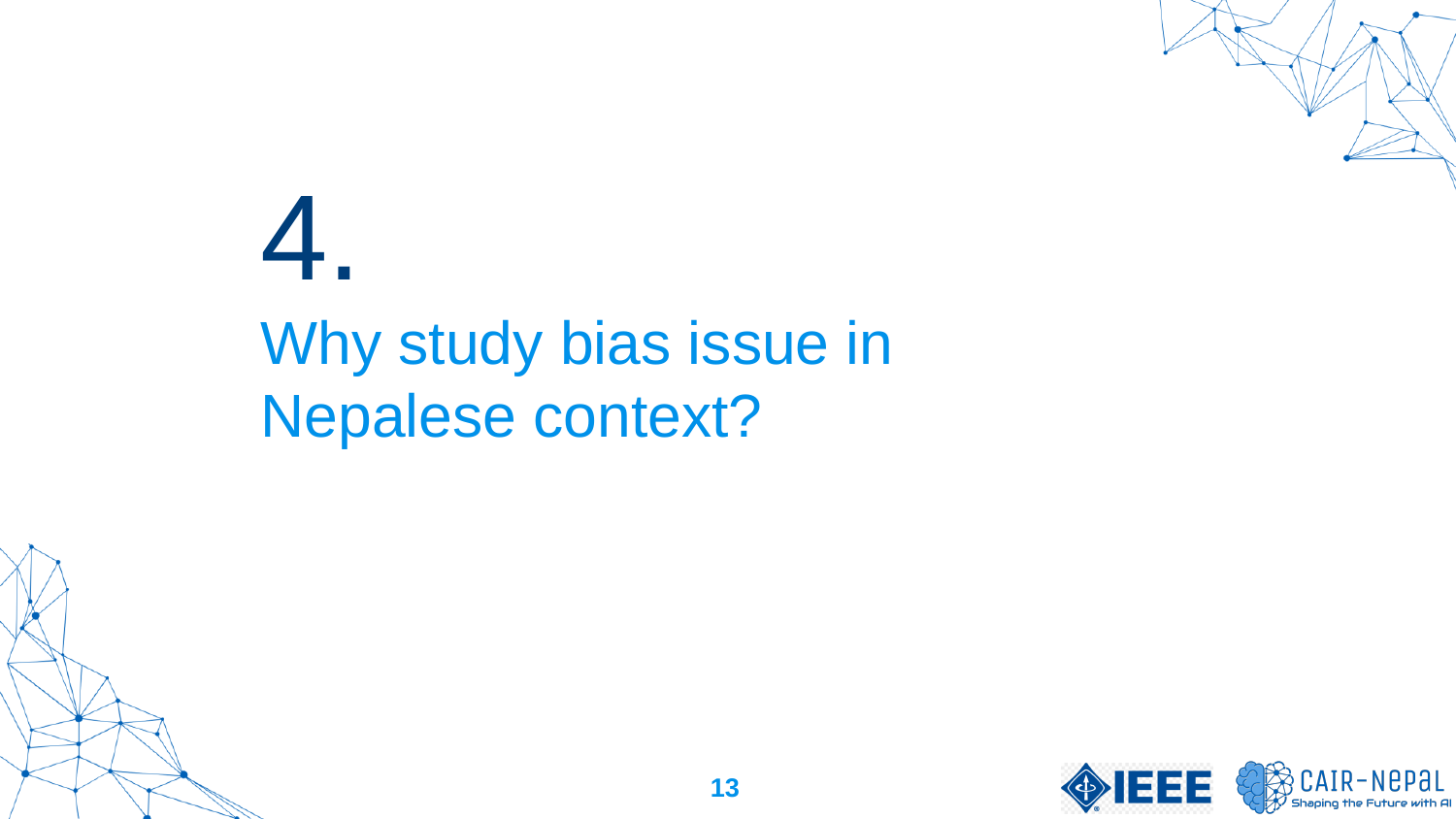

# 4.
Why study bias issue in Nepalese context?
13